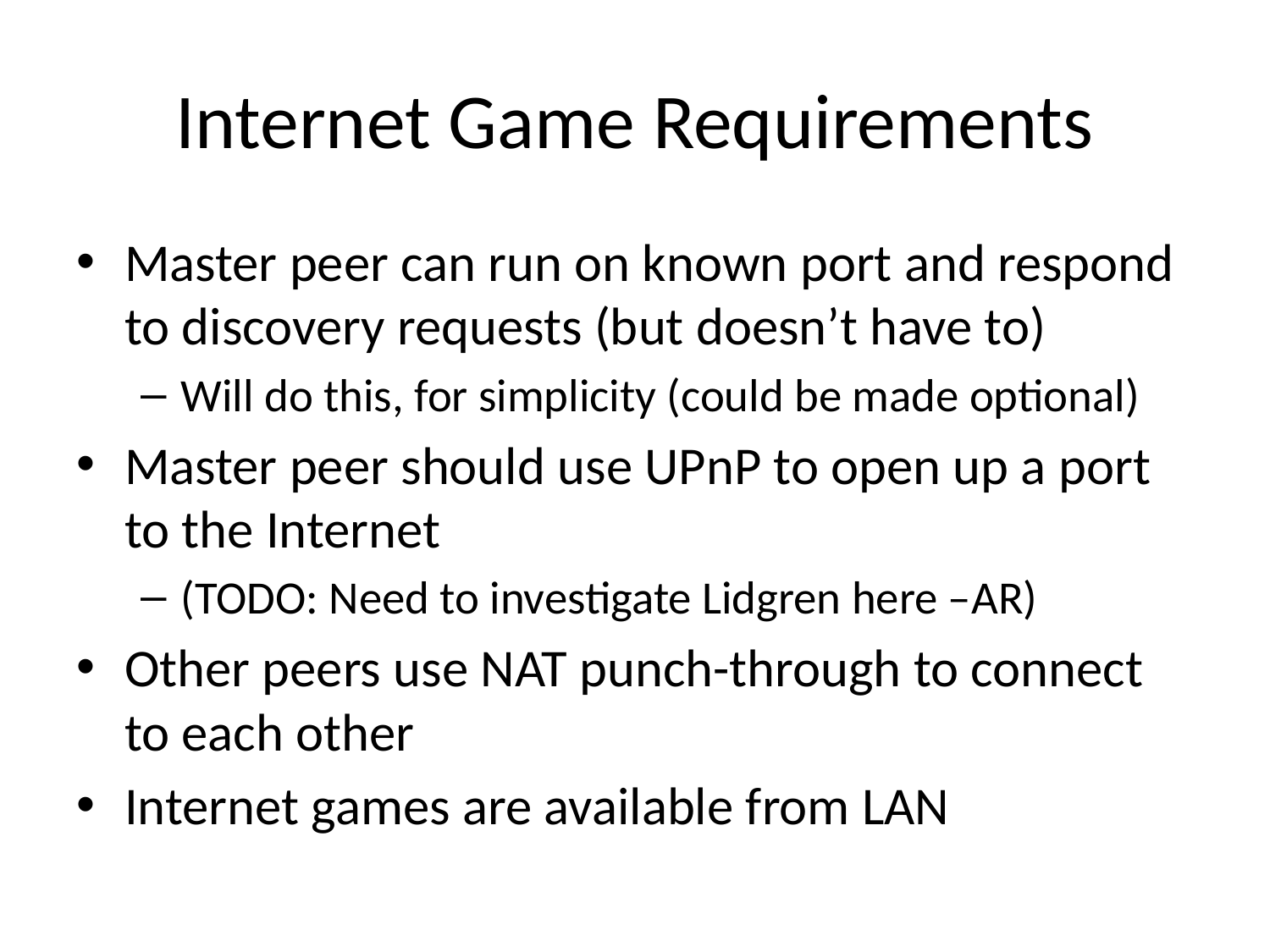

# Internet Game Requirements
Master peer can run on known port and respond to discovery requests (but doesn’t have to)
Will do this, for simplicity (could be made optional)
Master peer should use UPnP to open up a port to the Internet
(TODO: Need to investigate Lidgren here –AR)
Other peers use NAT punch-through to connect to each other
Internet games are available from LAN